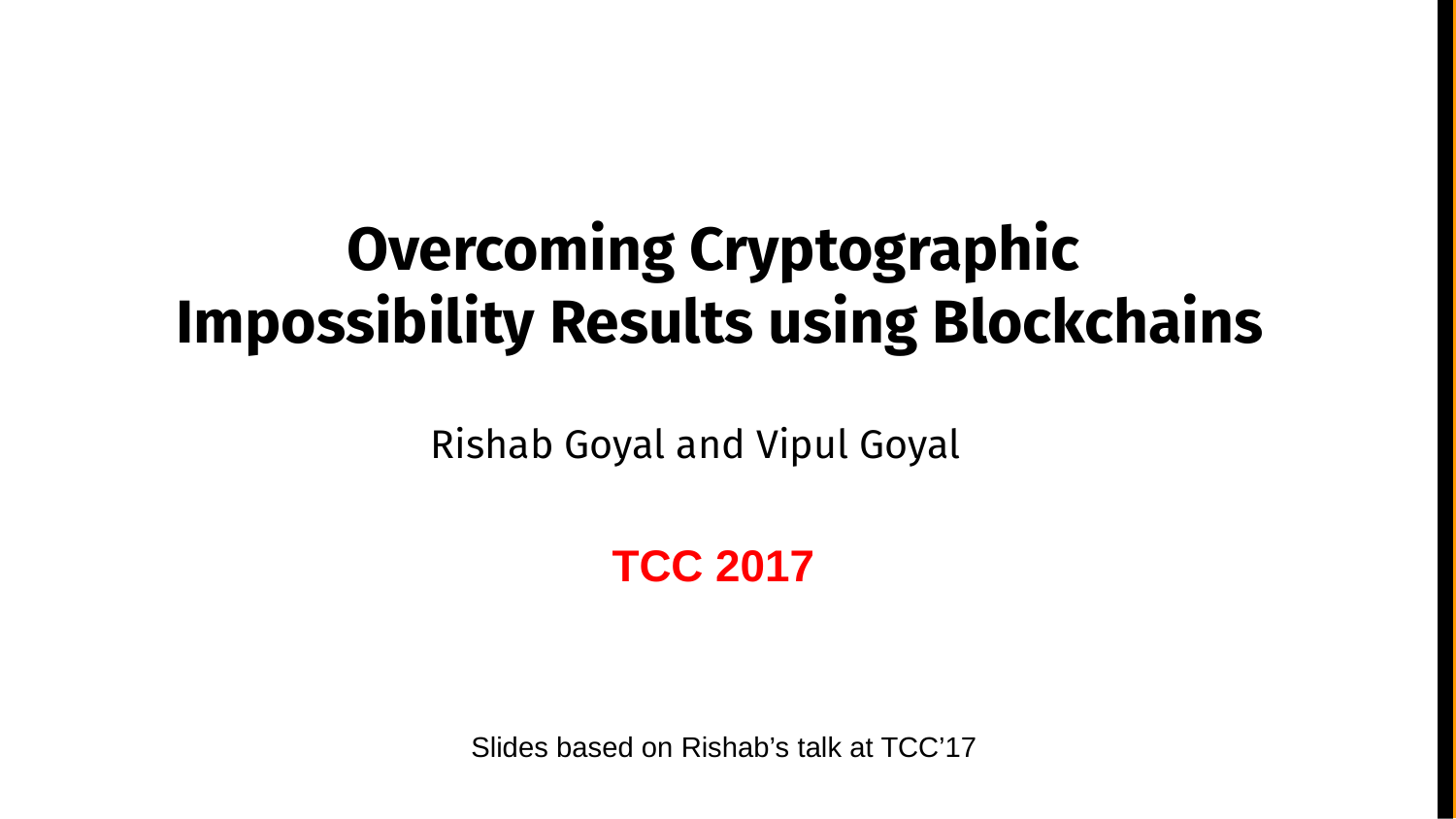

# Overcoming Cryptographic Impossibility Results using Blockchains
Rishab Goyal and Vipul Goyal
TCC 2017
Slides based on Rishab’s talk at TCC’17